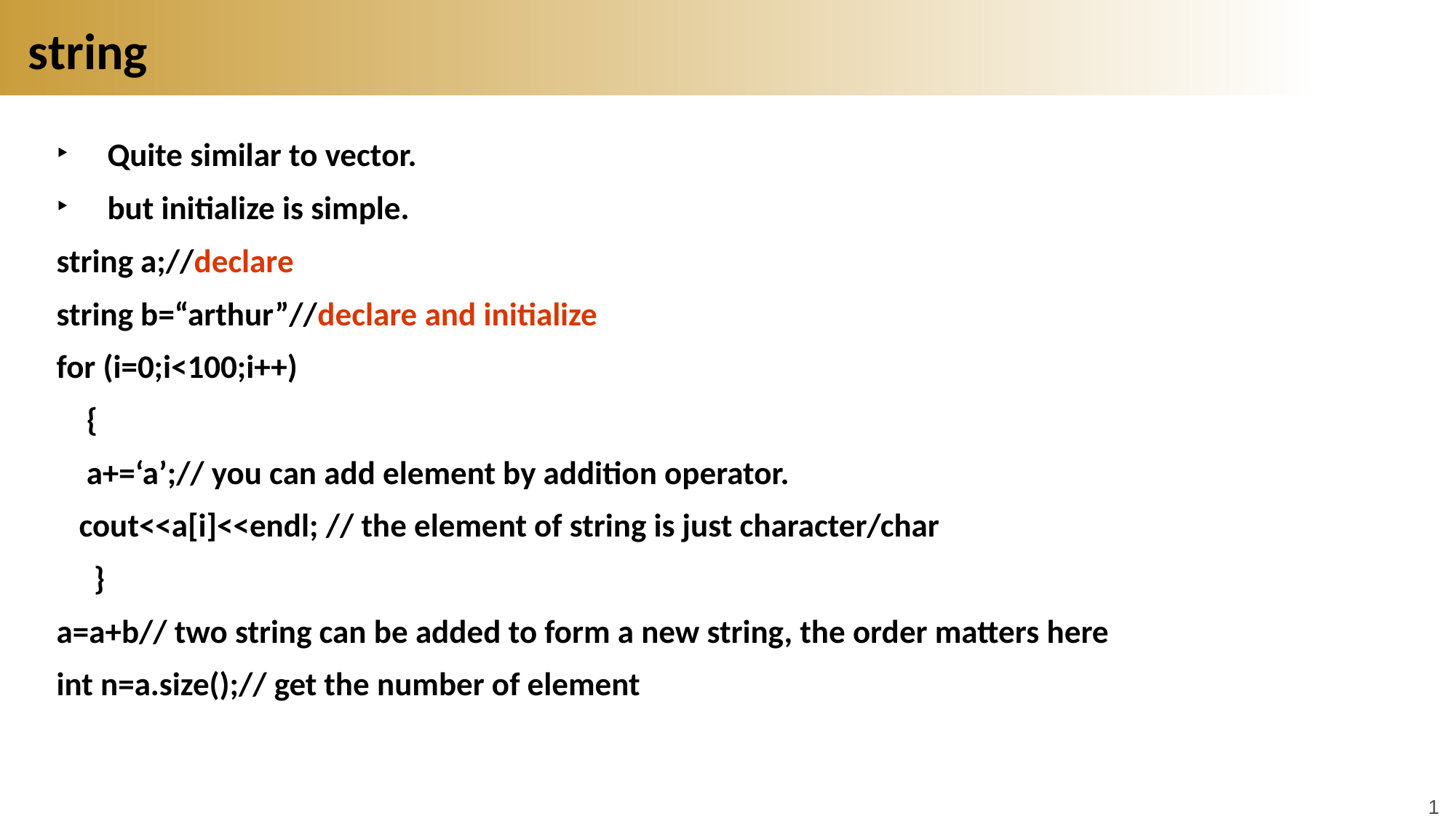

# string
Quite similar to vector.
but initialize is simple.
string a;//declare
string b=“arthur”//declare and initialize
for (i=0;i<100;i++)
    {
    a+=‘a’;// you can add element by addition operator.
   cout<<a[i]<<endl; // the element of string is just character/char
     }
a=a+b// two string can be added to form a new string, the order matters here
int n=a.size();// get the number of element

10